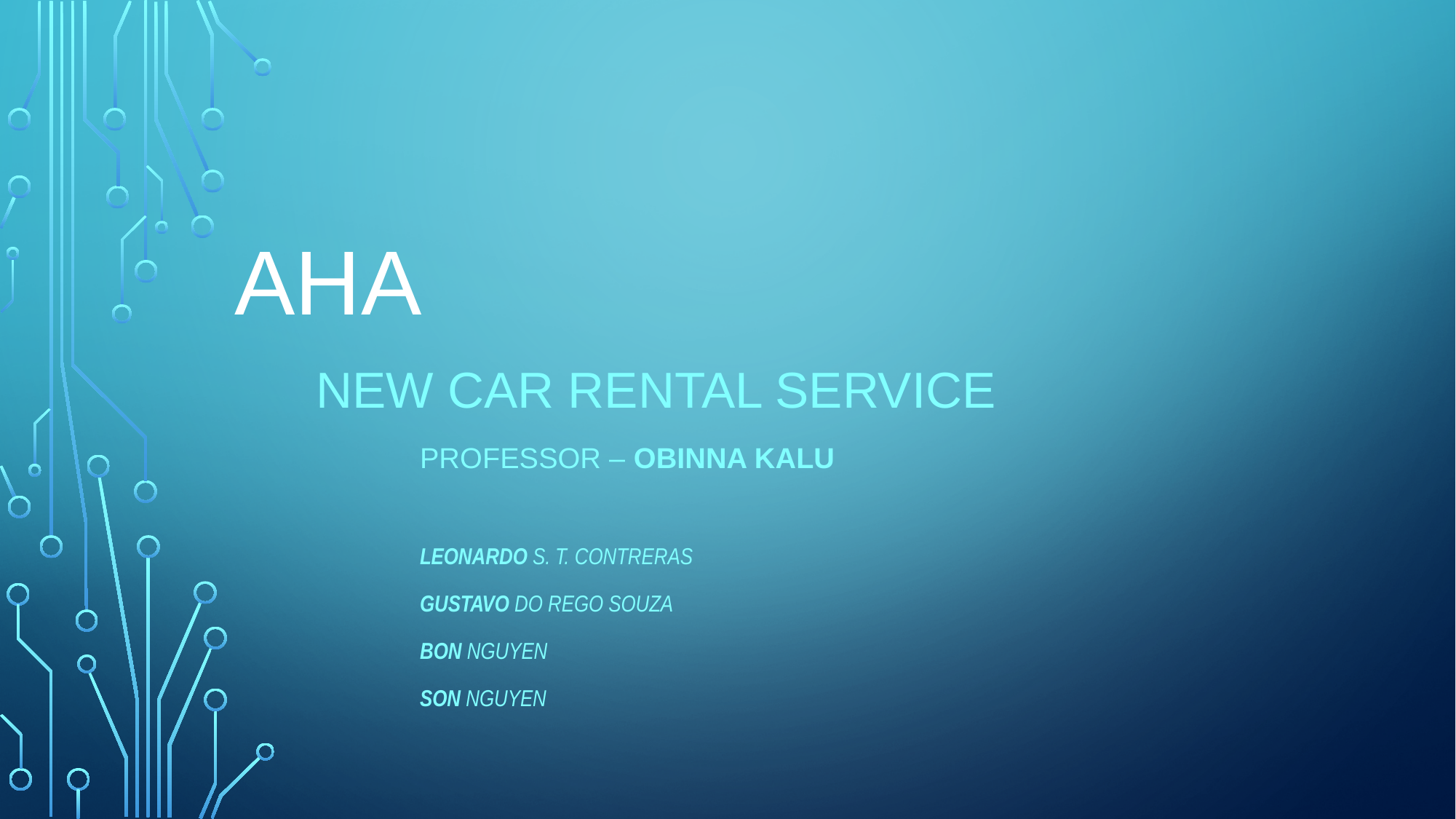

# Aha
New Car rental service
	Professor – Obinna Kalu

	Leonardo S. T. Contreras
	Gustavo do Rego Souza
	BON NGUYEN
	SON Nguyen